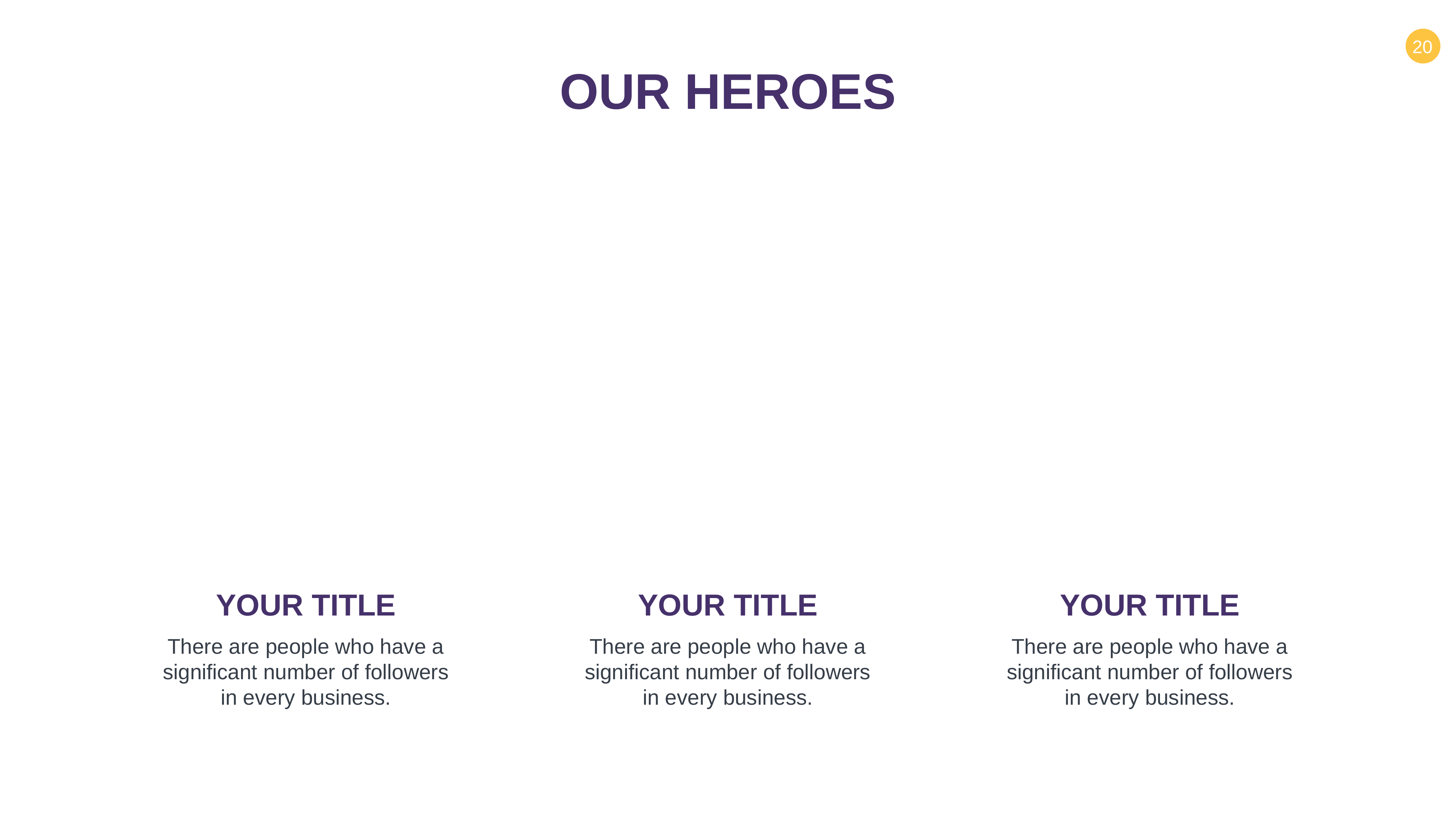

OUR HEROES

YOUR TITLE
There are people who have a significant number of followers in every business.
YOUR TITLE
There are people who have a significant number of followers in every business.
YOUR TITLE
There are people who have a significant number of followers in every business.